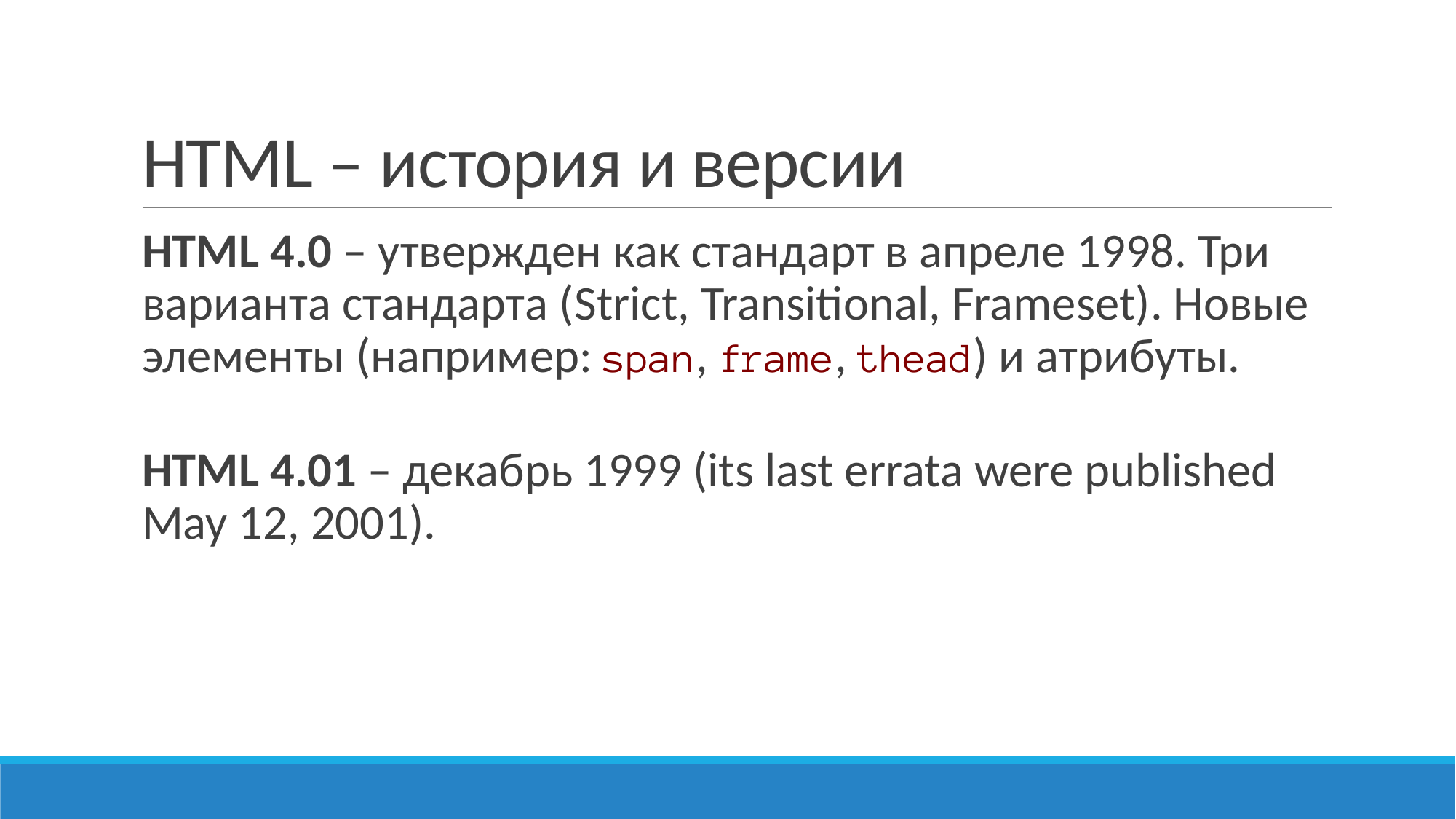

# HTML – история и версии
HTML 4.0 – утвержден как стандарт в апреле 1998. Три варианта стандарта (Strict, Transitional, Frameset). Новые элементы (например: span, frame, thead) и атрибуты.

HTML 4.01 – декабрь 1999 (its last errata were published May 12, 2001).